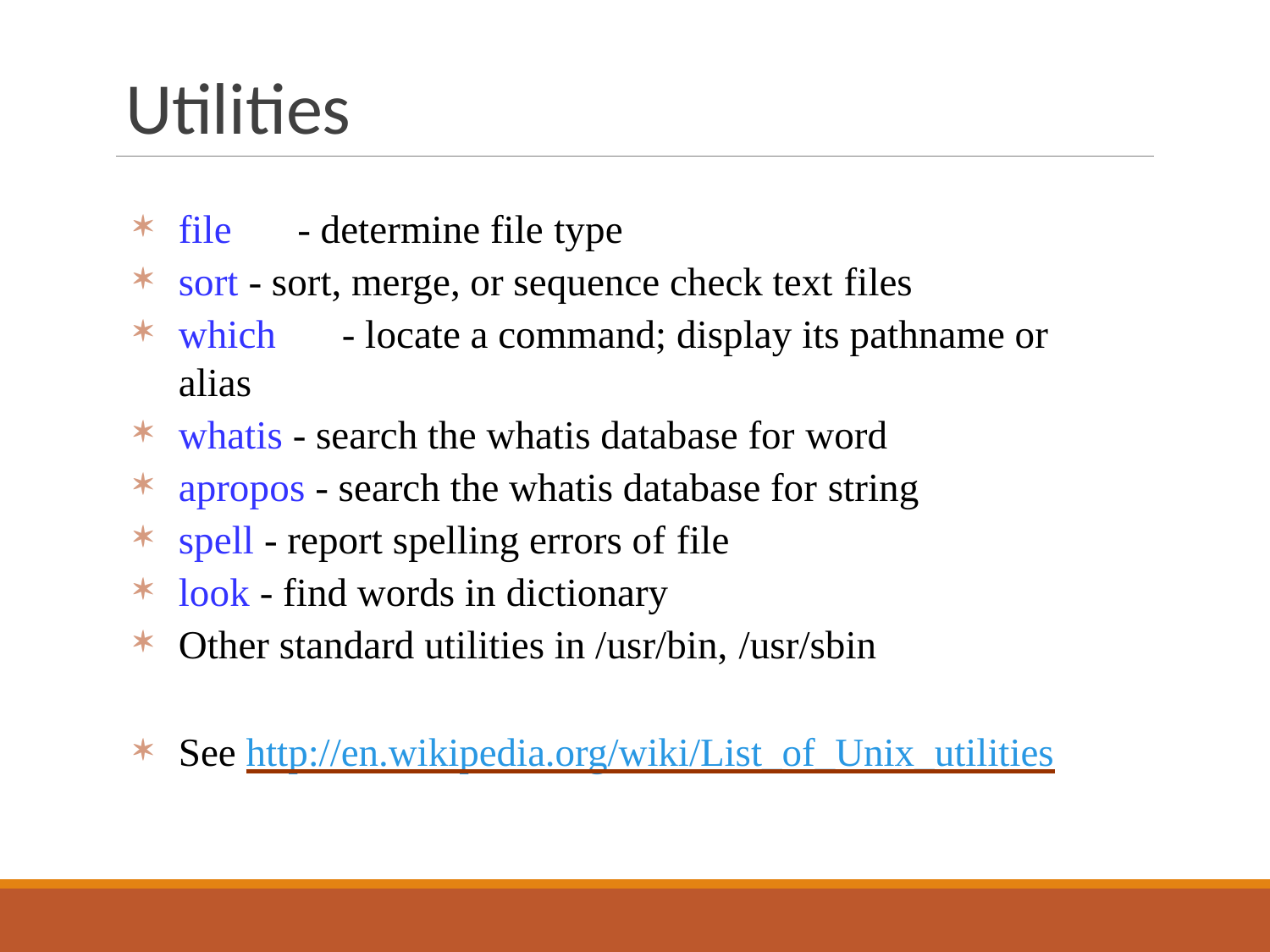

# Utilities
file	- determine file type
sort - sort, merge, or sequence check text files
which	- locate a command; display its pathname or alias
whatis - search the whatis database for word
apropos - search the whatis database for string
spell - report spelling errors of file
look - find words in dictionary
Other standard utilities in /usr/bin, /usr/sbin

See http://en.wikipedia.org/wiki/List_of_Unix_utilities
63